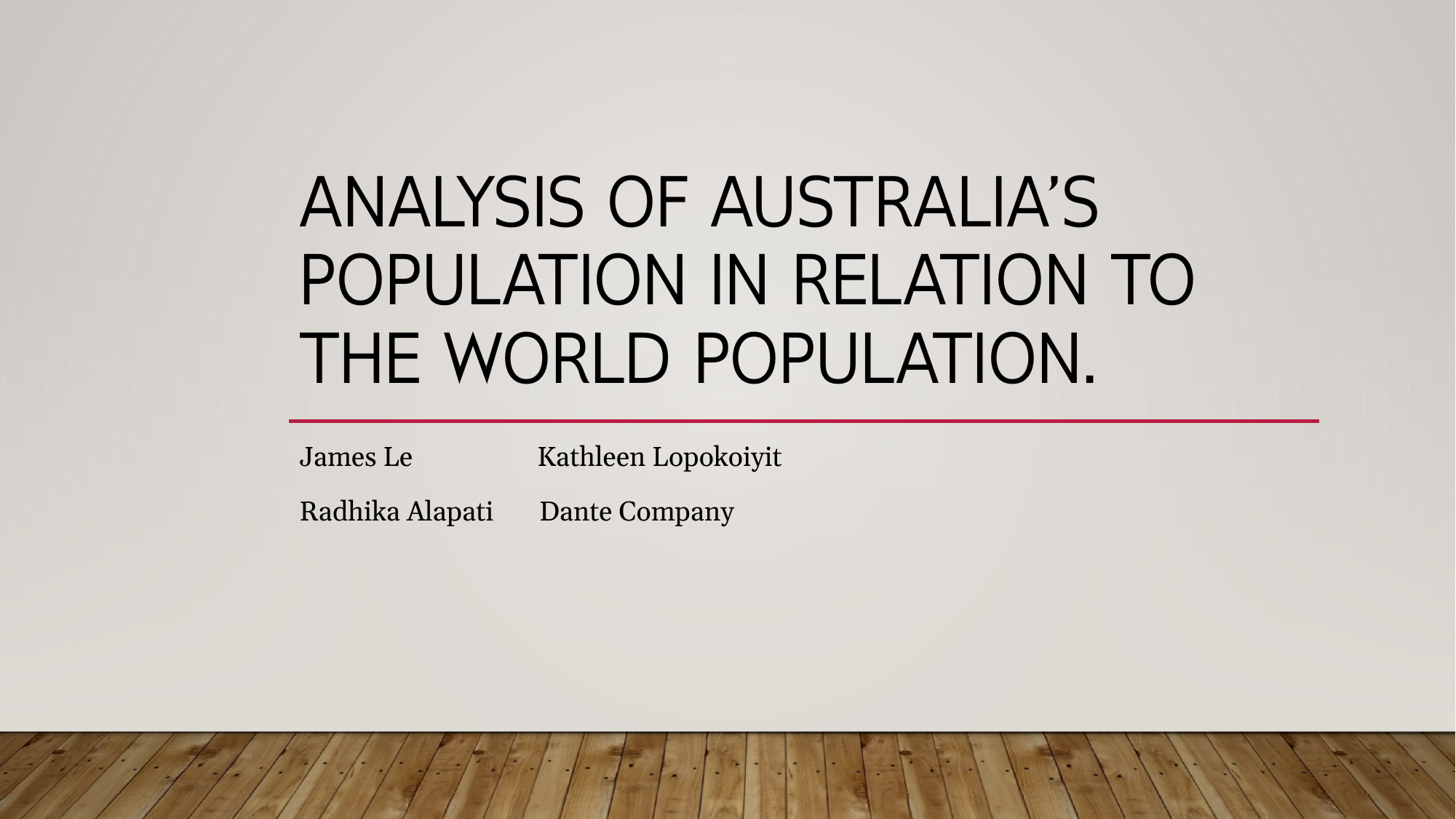

# Analysis of Australia’s Population in relation to the world population.
James Le                   Kathleen Lopokoiyit
Radhika Alapati       Dante Company